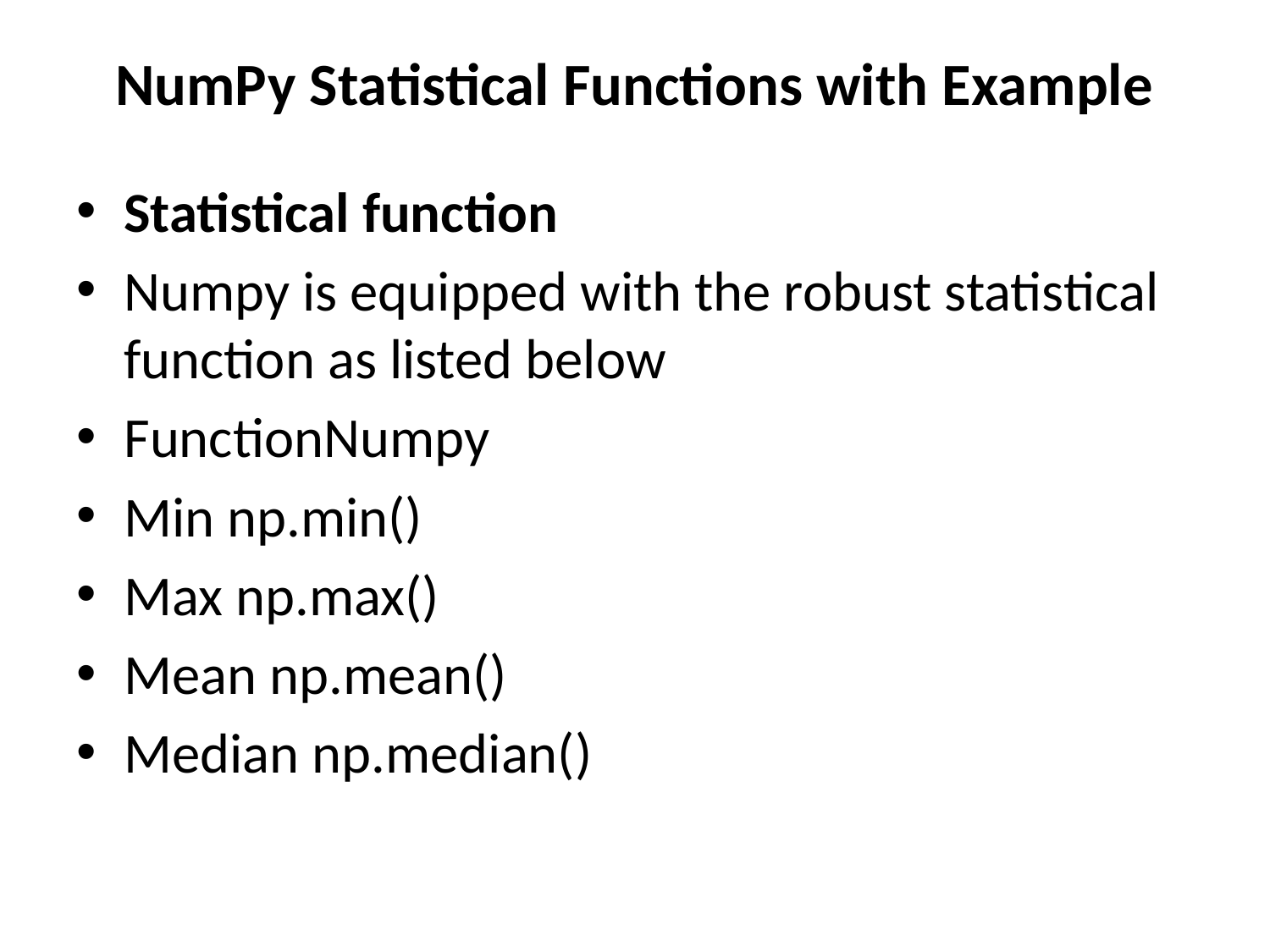

# NumPy Statistical Functions with Example
Statistical function
Numpy is equipped with the robust statistical function as listed below
FunctionNumpy
Min np.min()
Max np.max()
Mean np.mean()
Median np.median()